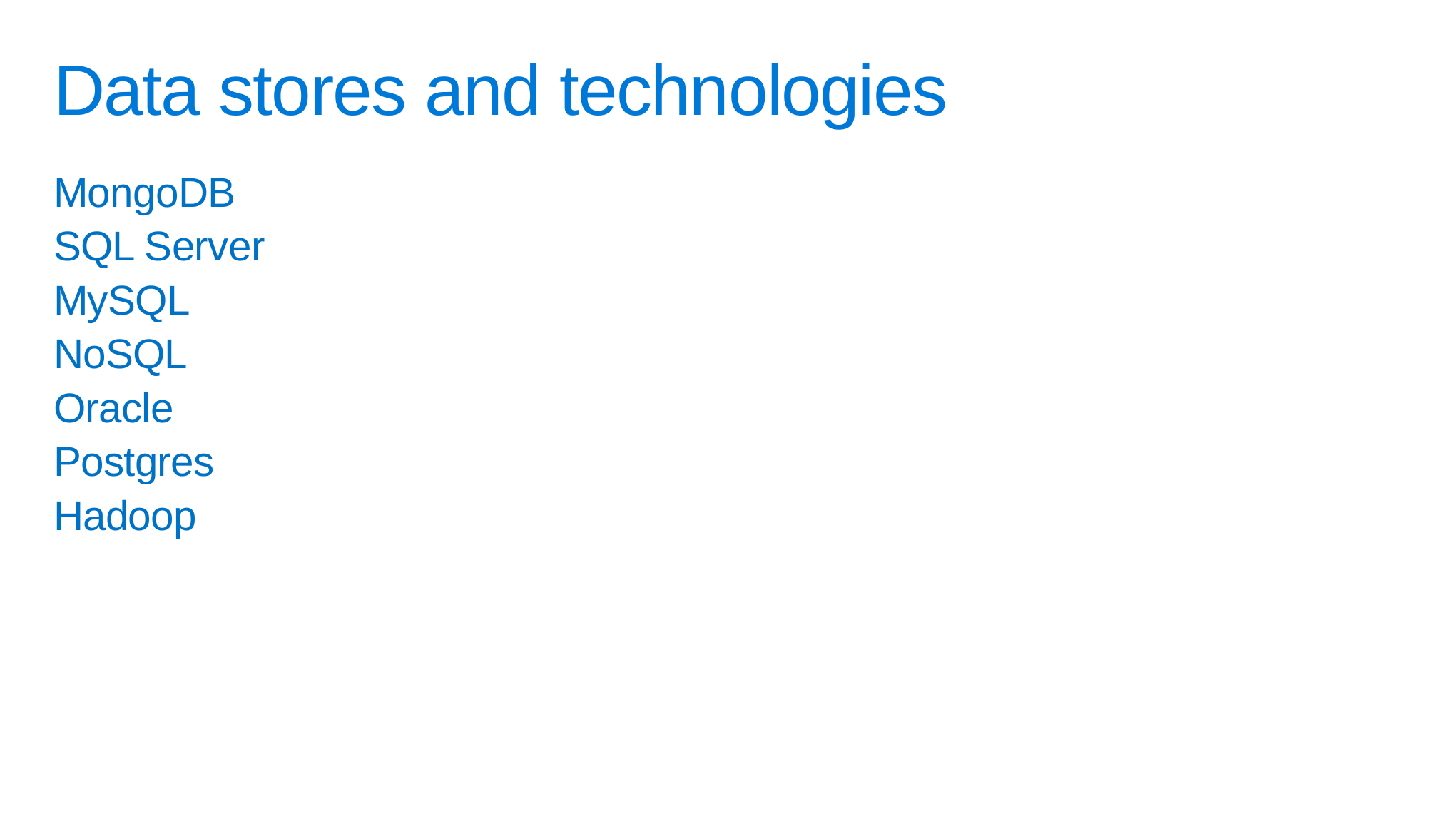

# Data stores and technologies
MongoDB
SQL Server
MySQL
NoSQL
Oracle
Postgres
Hadoop